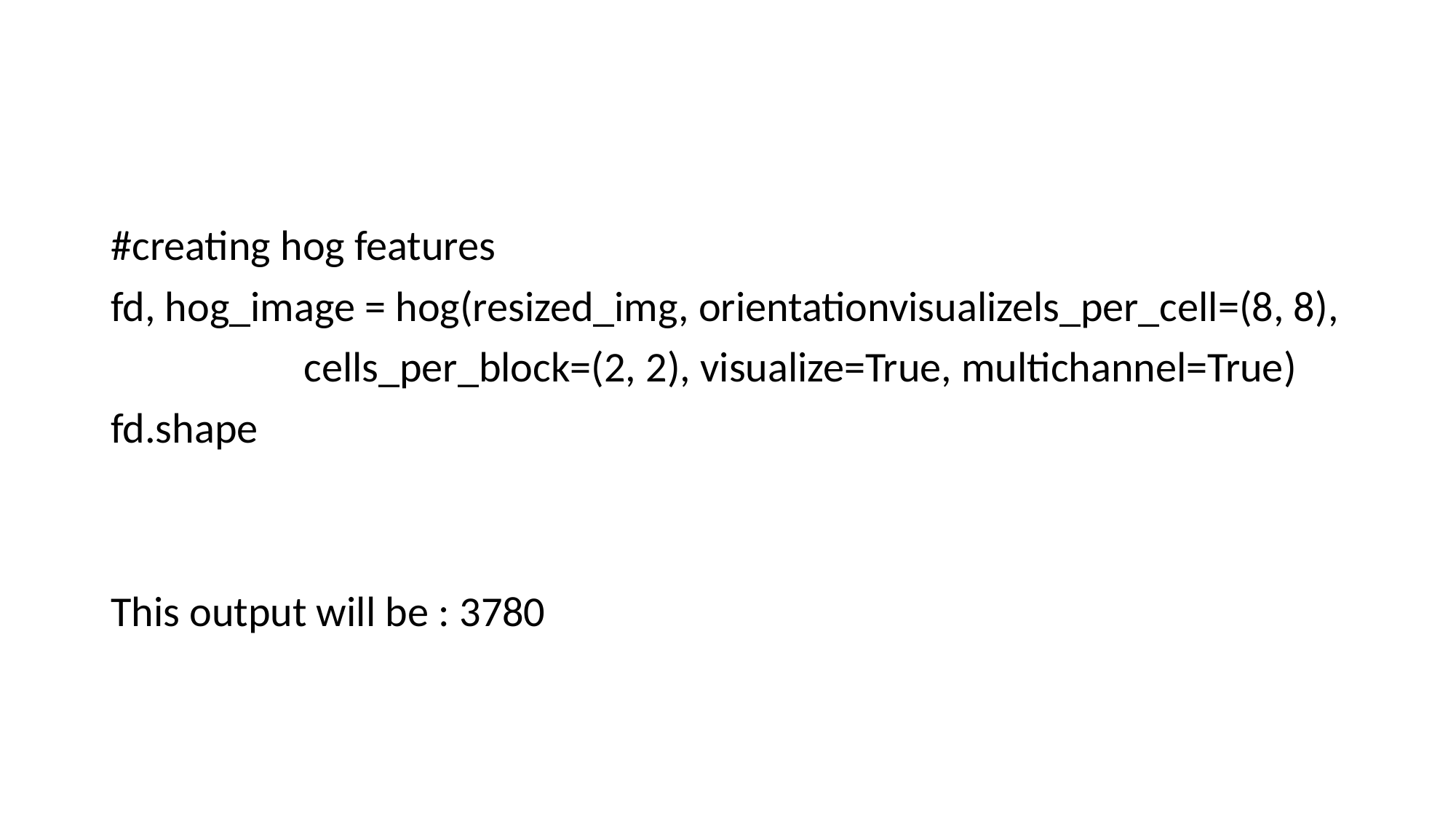

#
#creating hog features
fd, hog_image = hog(resized_img, orientationvisualizels_per_cell=(8, 8),
                    cells_per_block=(2, 2), visualize=True, multichannel=True)
fd.shape

This output will be : 3780